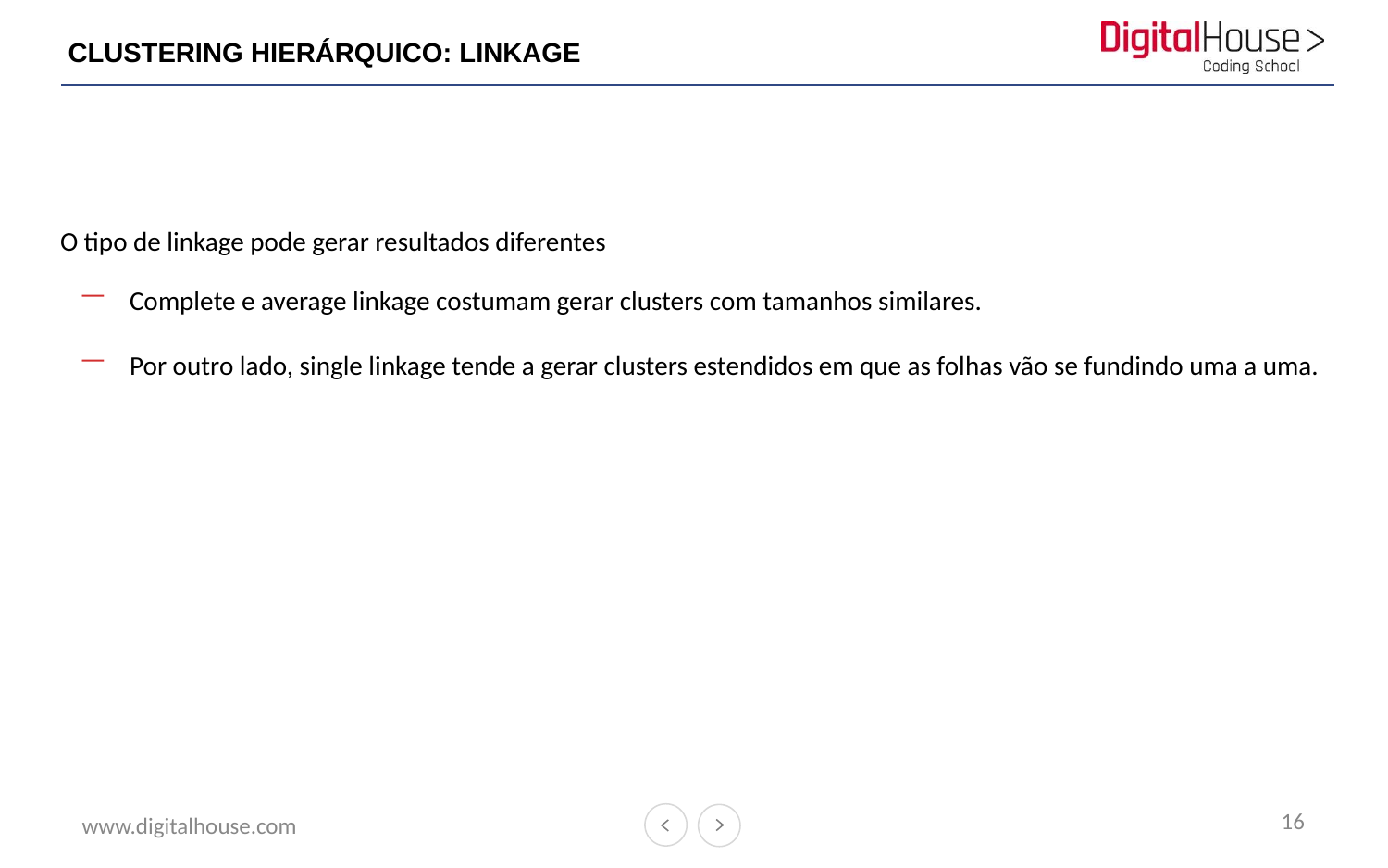

# CLUSTERING HIERÁRQUICO: LINKAGE

O tipo de linkage pode gerar resultados diferentes

Complete e average linkage costumam gerar clusters com tamanhos similares.

Por outro lado, single linkage tende a gerar clusters estendidos em que as folhas vão se fundindo uma a uma.

16